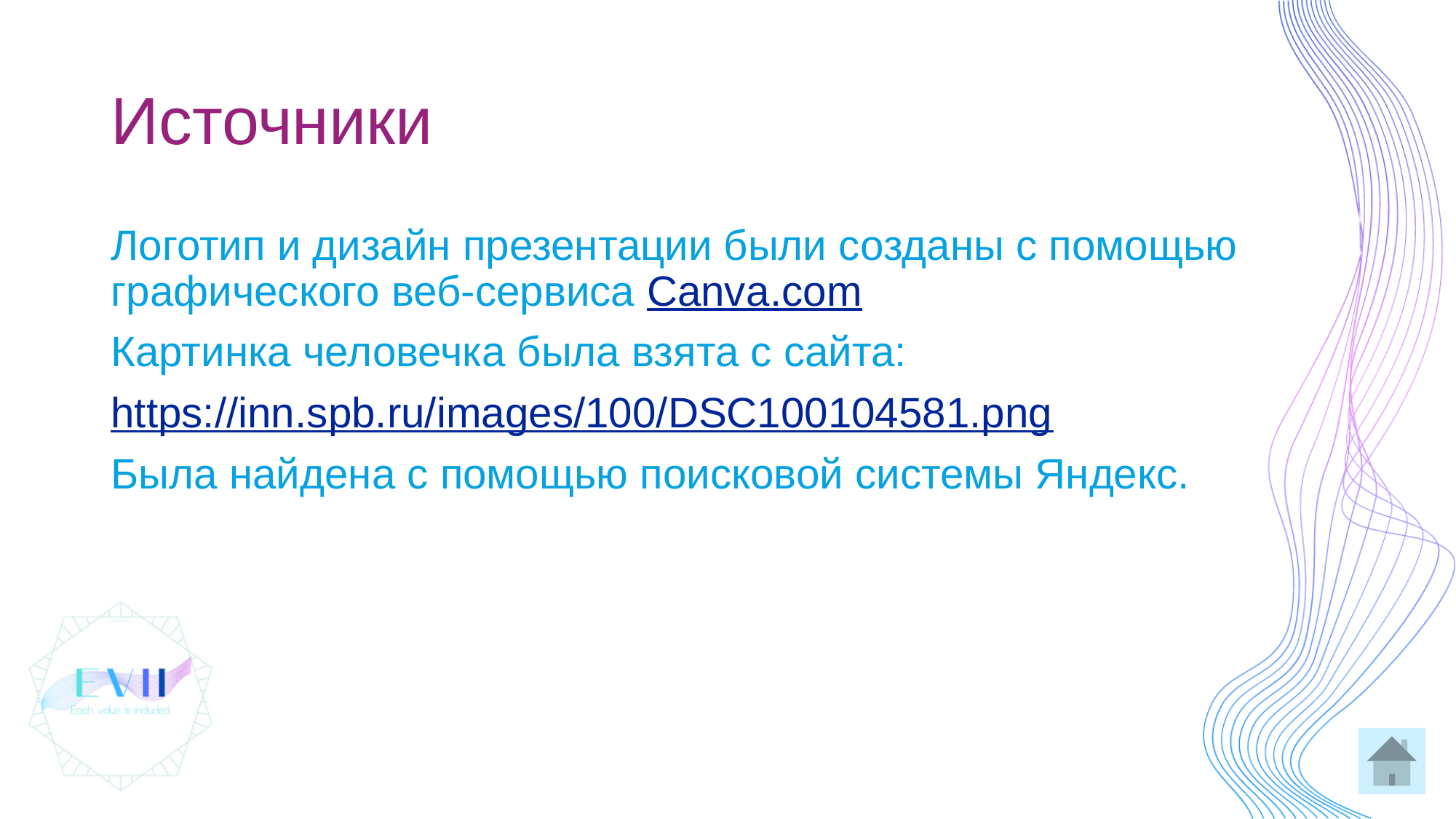

# Источники
Логотип и дизайн презентации были созданы с помощью графического веб-сервиса Canva.com
Картинка человечка была взята с сайта:
https://inn.spb.ru/images/100/DSC100104581.png
Была найдена с помощью поисковой системы Яндекс.